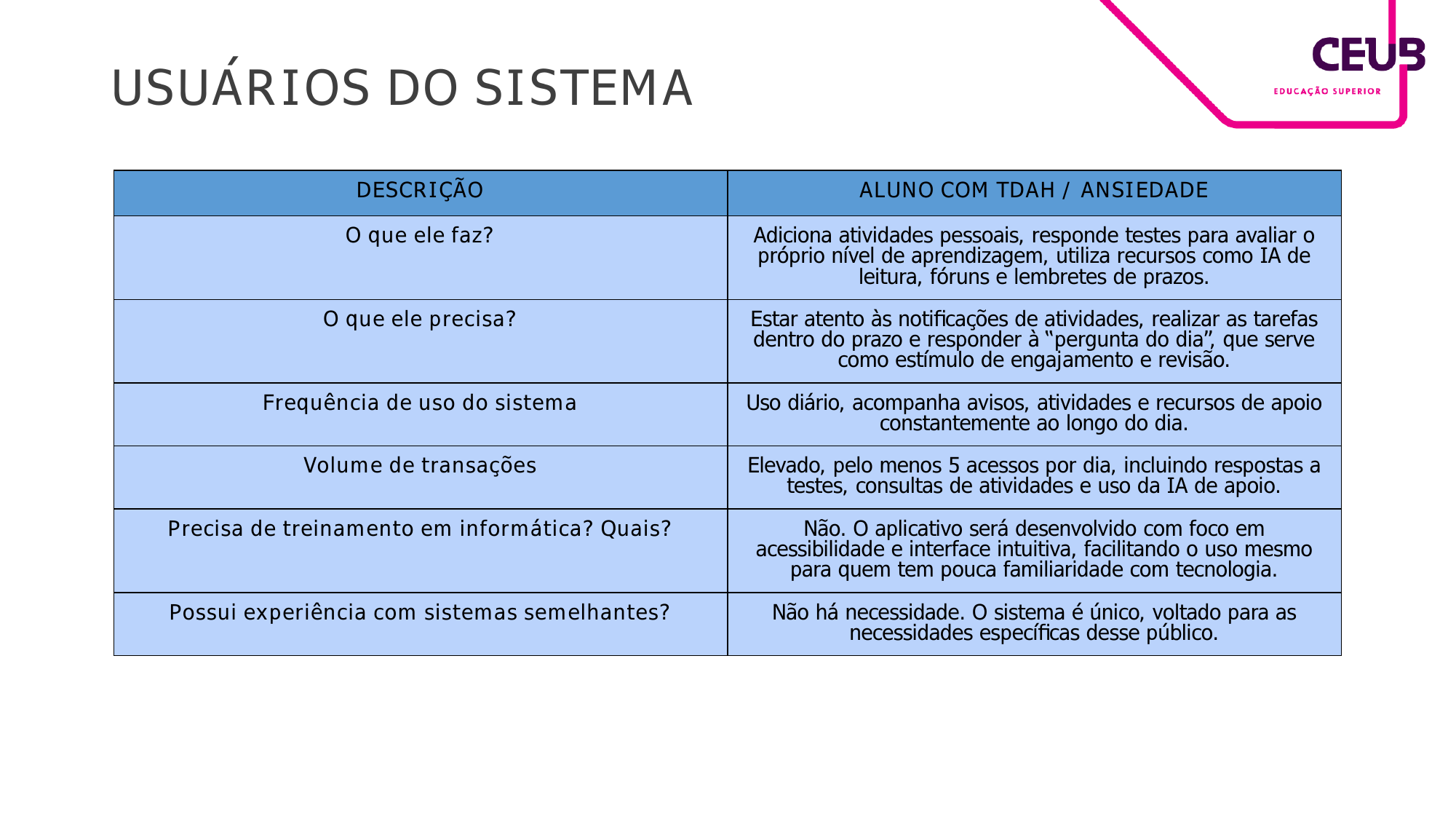

# USUÁRIOS DO SISTEMA
| DESCRIÇÃO | ALUNO COM TDAH / ANSIEDADE |
| --- | --- |
| O que ele faz? | Adiciona atividades pessoais, responde testes para avaliar o próprio nível de aprendizagem, utiliza recursos como IA de leitura, fóruns e lembretes de prazos. |
| O que ele precisa? | Estar atento às notificações de atividades, realizar as tarefas dentro do prazo e responder à “pergunta do dia”, que serve como estímulo de engajamento e revisão. |
| Frequência de uso do sistema | Uso diário, acompanha avisos, atividades e recursos de apoio constantemente ao longo do dia. |
| Volume de transações | Elevado, pelo menos 5 acessos por dia, incluindo respostas a testes, consultas de atividades e uso da IA de apoio. |
| Precisa de treinamento em informática? Quais? | Não. O aplicativo será desenvolvido com foco em acessibilidade e interface intuitiva, facilitando o uso mesmo para quem tem pouca familiaridade com tecnologia. |
| Possui experiência com sistemas semelhantes? | Não há necessidade. O sistema é único, voltado para as necessidades específicas desse público. |